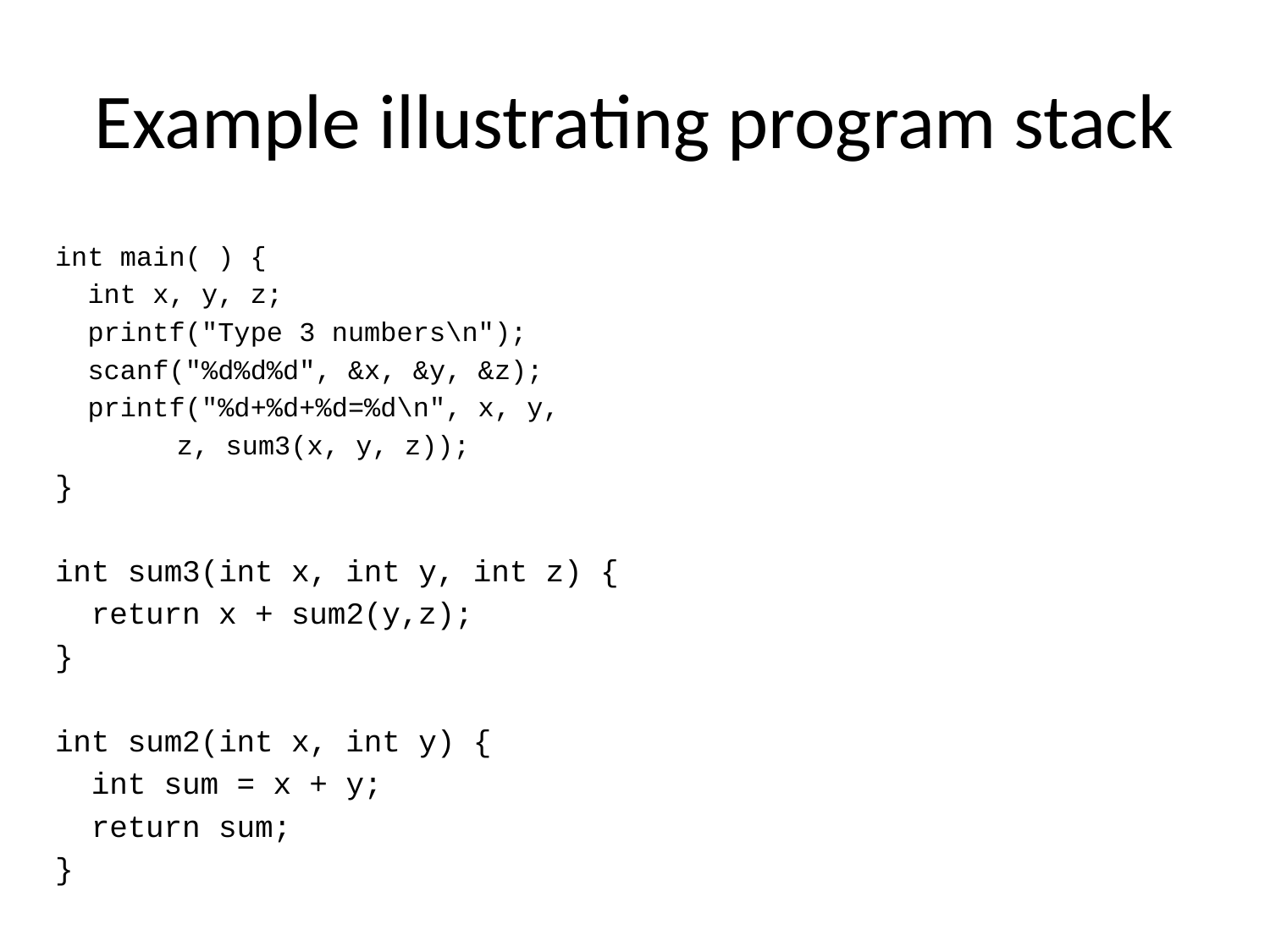

# Example illustrating program stack
int main( ) {
  int x, y, z;
  printf("Type 3 numbers\n");
  scanf("%d%d%d", &x, &y, &z);
  printf("%d+%d+%d=%d\n", x, y,
	z, sum3(x, y, z));
}

int sum3(int x, int y, int z) {
  return x + sum2(y,z);
}

int sum2(int x, int y) {
  int sum = x + y;
  return sum;
}